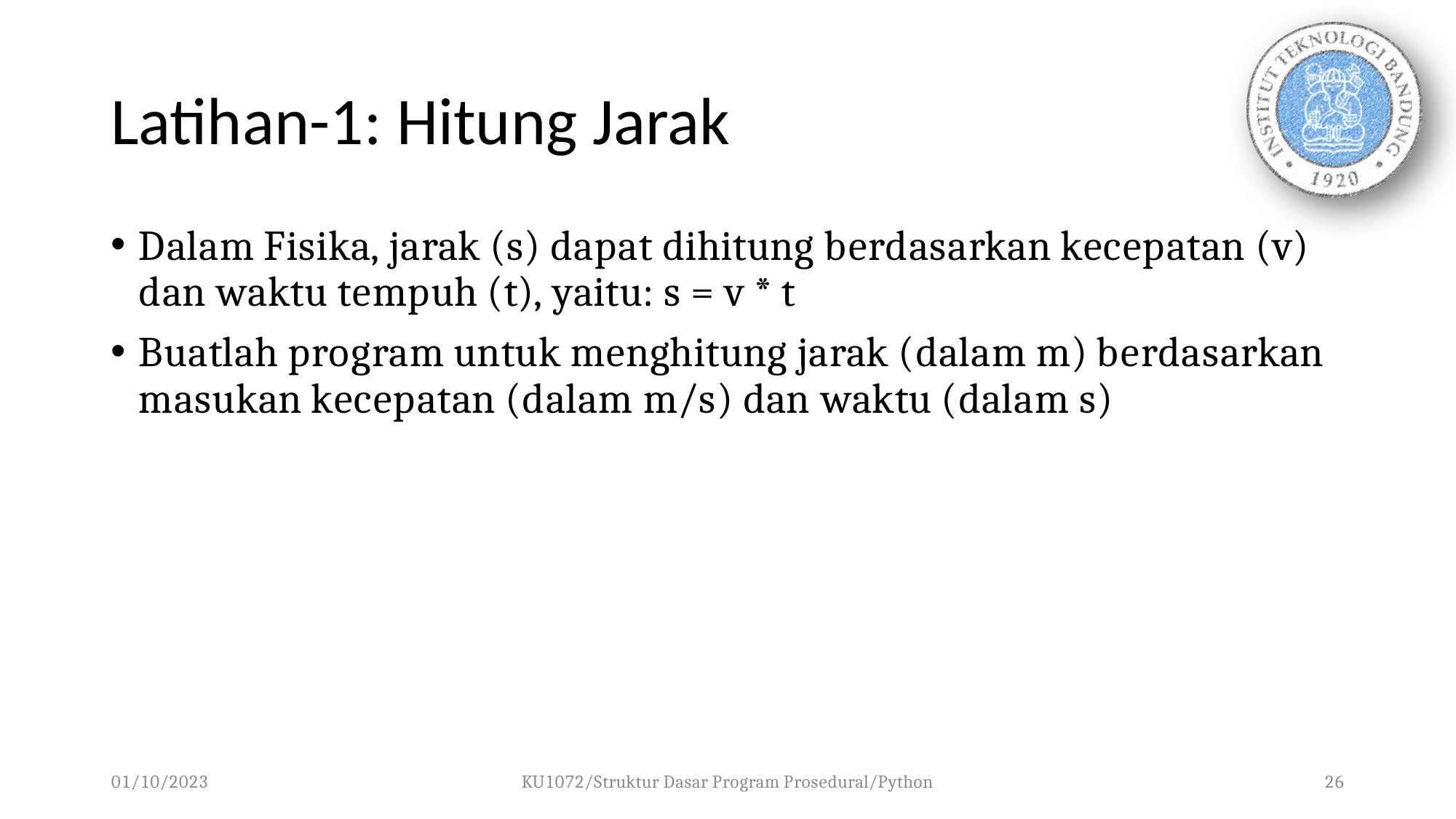

# Latihan-1: Hitung Jarak
Dalam Fisika, jarak (s) dapat dihitung berdasarkan kecepatan (v)  dan waktu tempuh (t), yaitu: s = v * t
Buatlah program untuk menghitung jarak (dalam m) berdasarkan masukan kecepatan (dalam m/s) dan waktu (dalam s)
01/10/2023
KU1072/Struktur Dasar Program Prosedural/Python
26